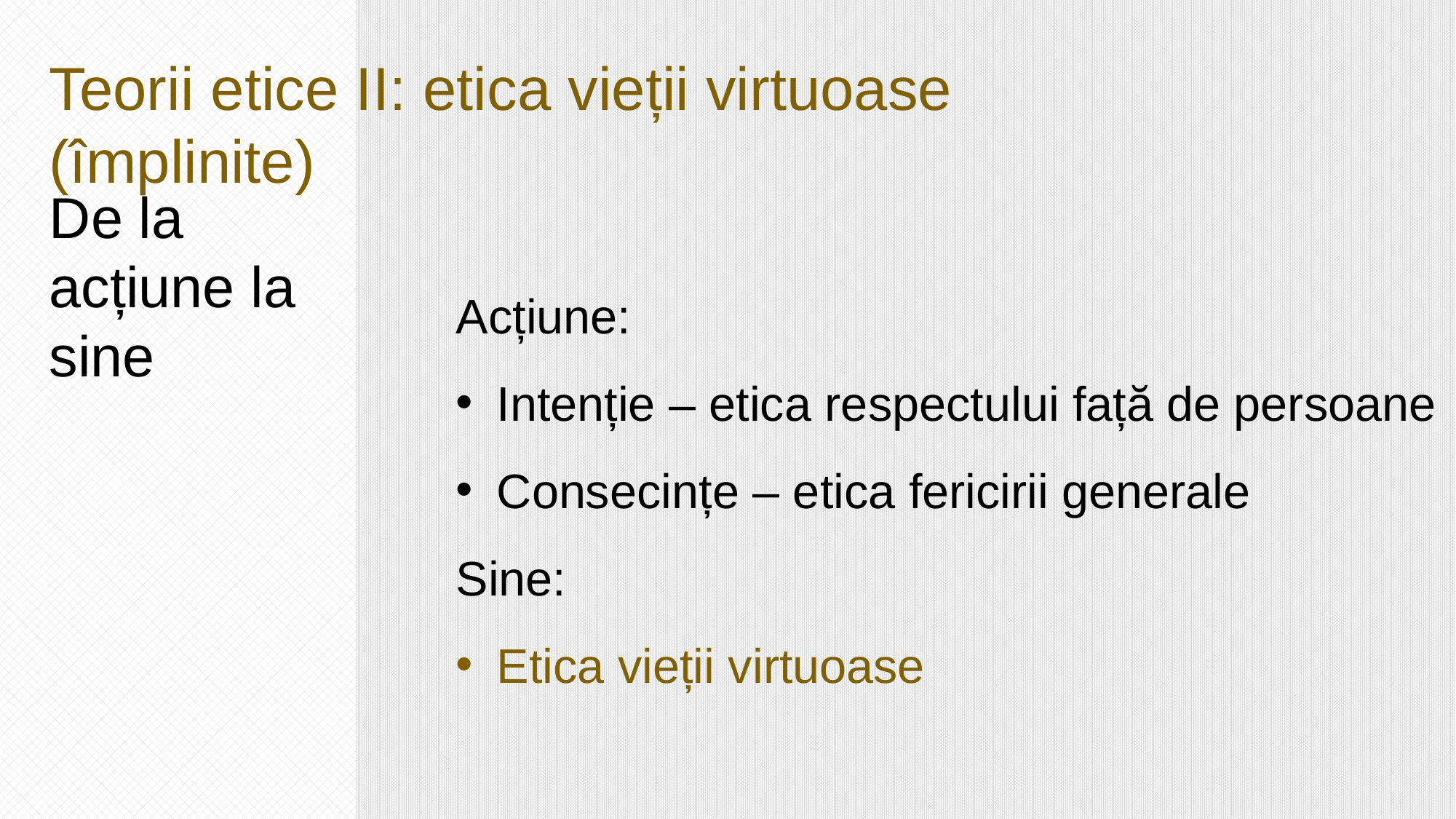

Teorii etice II: etica vieții virtuoase (împlinite)
De la acțiune la sine
Acțiune:
Intenție – etica respectului față de persoane
Consecințe – etica fericirii generale
Sine:
Etica vieții virtuoase